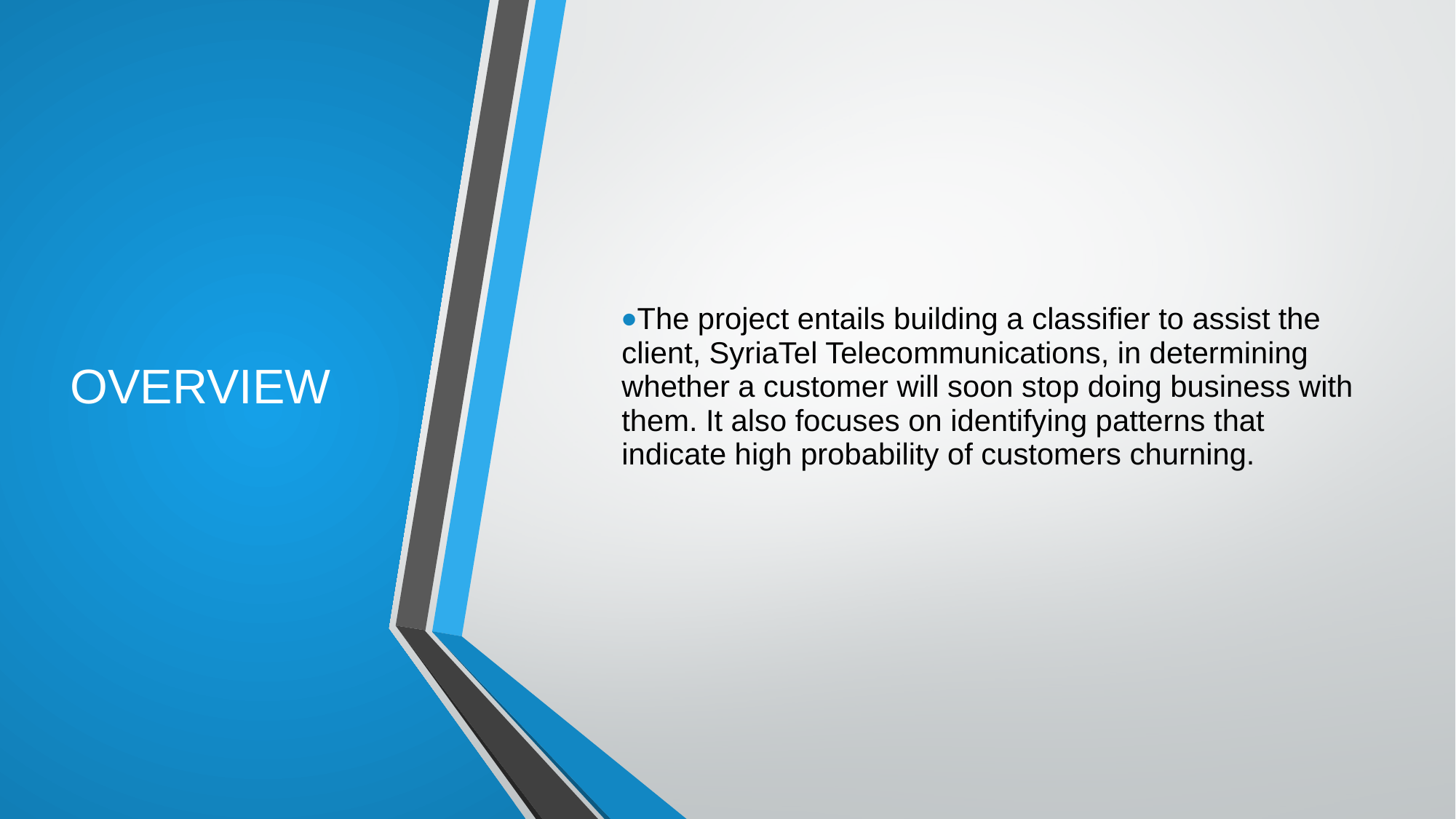

# OVERVIEW
The project entails building a classifier to assist the client, SyriaTel Telecommunications, in determining whether a customer will soon stop doing business with them. It also focuses on identifying patterns that indicate high probability of customers churning.